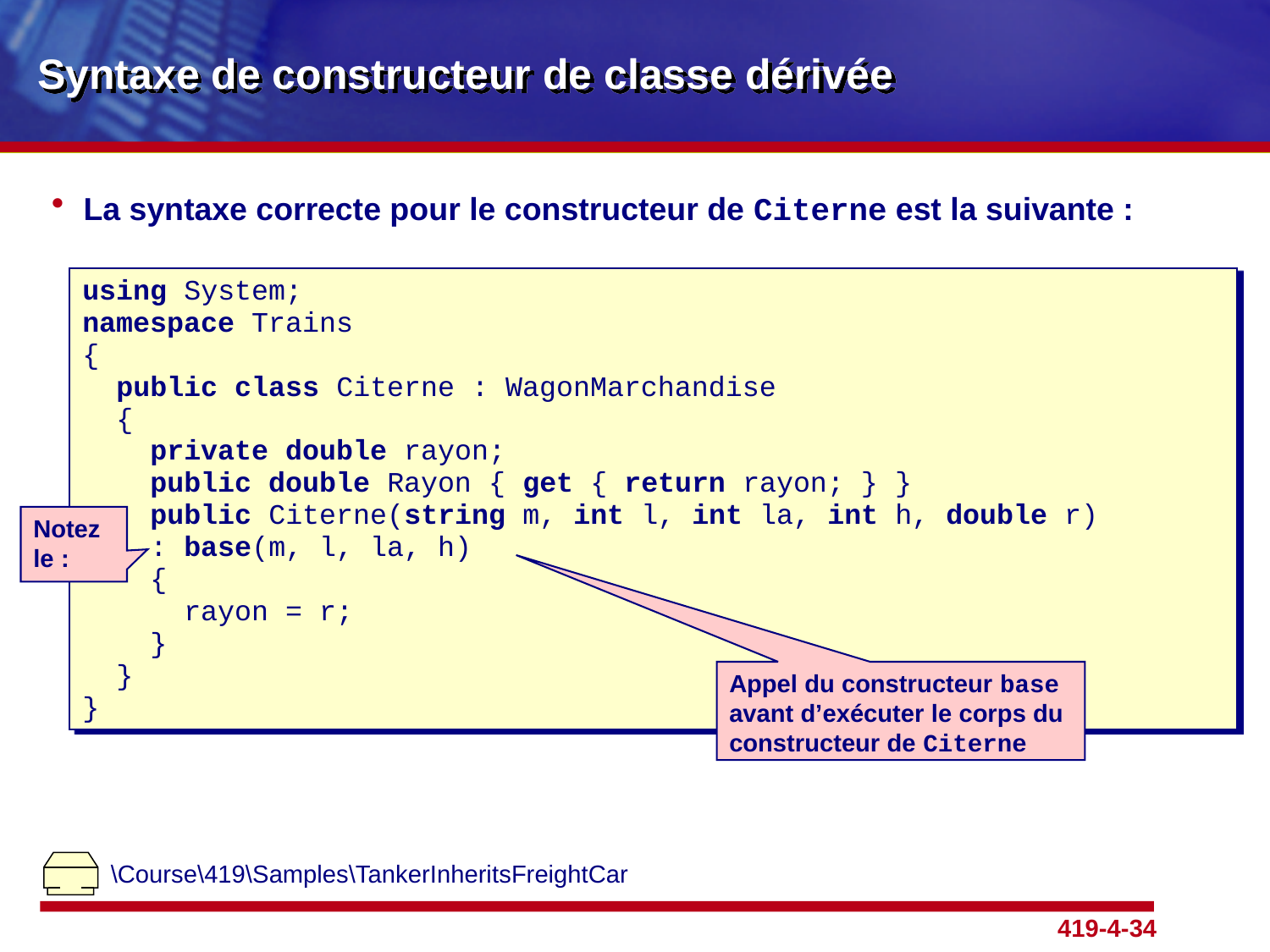

# Syntaxe de constructeur de classe dérivée
La syntaxe correcte pour le constructeur de Citerne est la suivante :
using System;
namespace Trains
{
  public class Citerne : WagonMarchandise
  {
    private double rayon;
    public double Rayon { get { return rayon; } }
    public Citerne(string m, int l, int la, int h, double r)
    : base(m, l, la, h)
    {
      rayon = r;
    }
  }
}
Notez le :
Appel du constructeur base avant d’exécuter le corps du constructeur de Citerne

\Course\419\Samples\TankerInheritsFreightCar